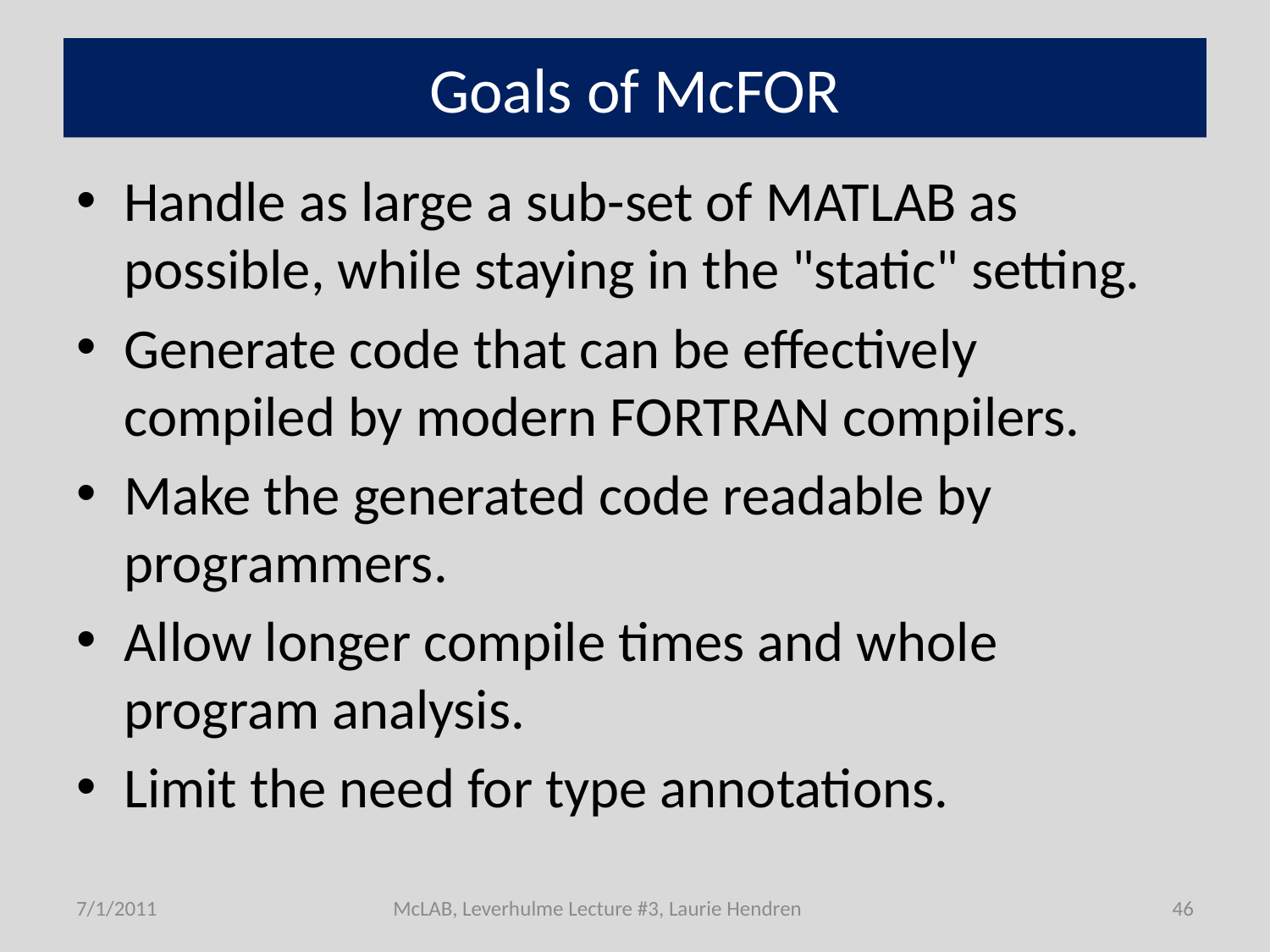

# Goals of McFOR
Handle as large a sub-set of MATLAB as possible, while staying in the "static" setting.
Generate code that can be effectively compiled by modern FORTRAN compilers.
Make the generated code readable by programmers.
Allow longer compile times and whole program analysis.
Limit the need for type annotations.
7/1/2011
McLAB, Leverhulme Lecture #3, Laurie Hendren
46